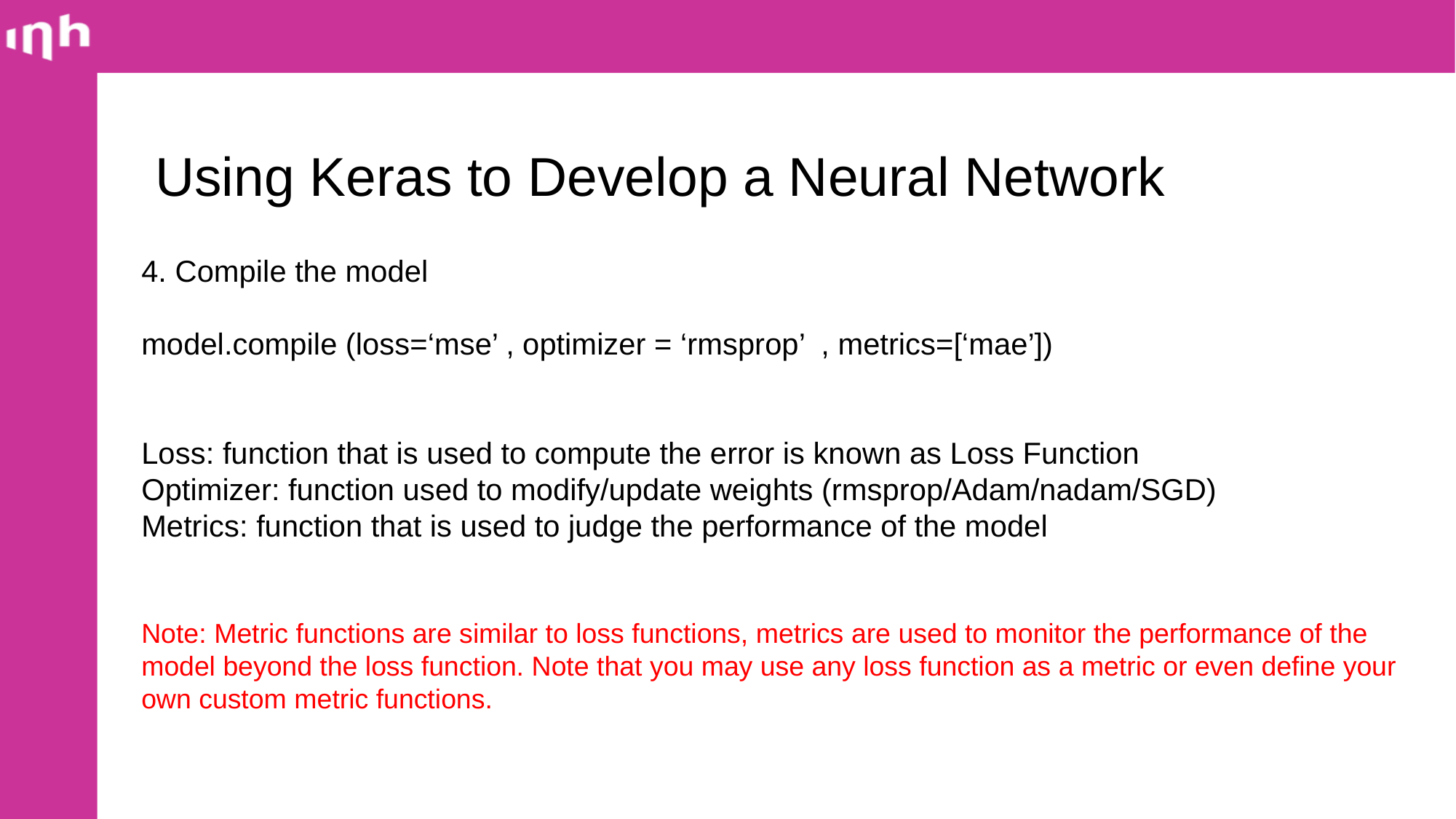

Using Keras to Develop a Neural Network
4. Compile the model

model.compile (loss=‘mse’ , optimizer = ‘rmsprop’  , metrics=[‘mae’])

Loss: function that is used to compute the error is known as Loss Function
Optimizer: function used to modify/update weights (rmsprop/Adam/nadam/SGD)
Metrics: function that is used to judge the performance of the model

Note: Metric functions are similar to loss functions, metrics are used to monitor the performance of the model beyond the loss function. Note that you may use any loss function as a metric or even define your own custom metric functions.